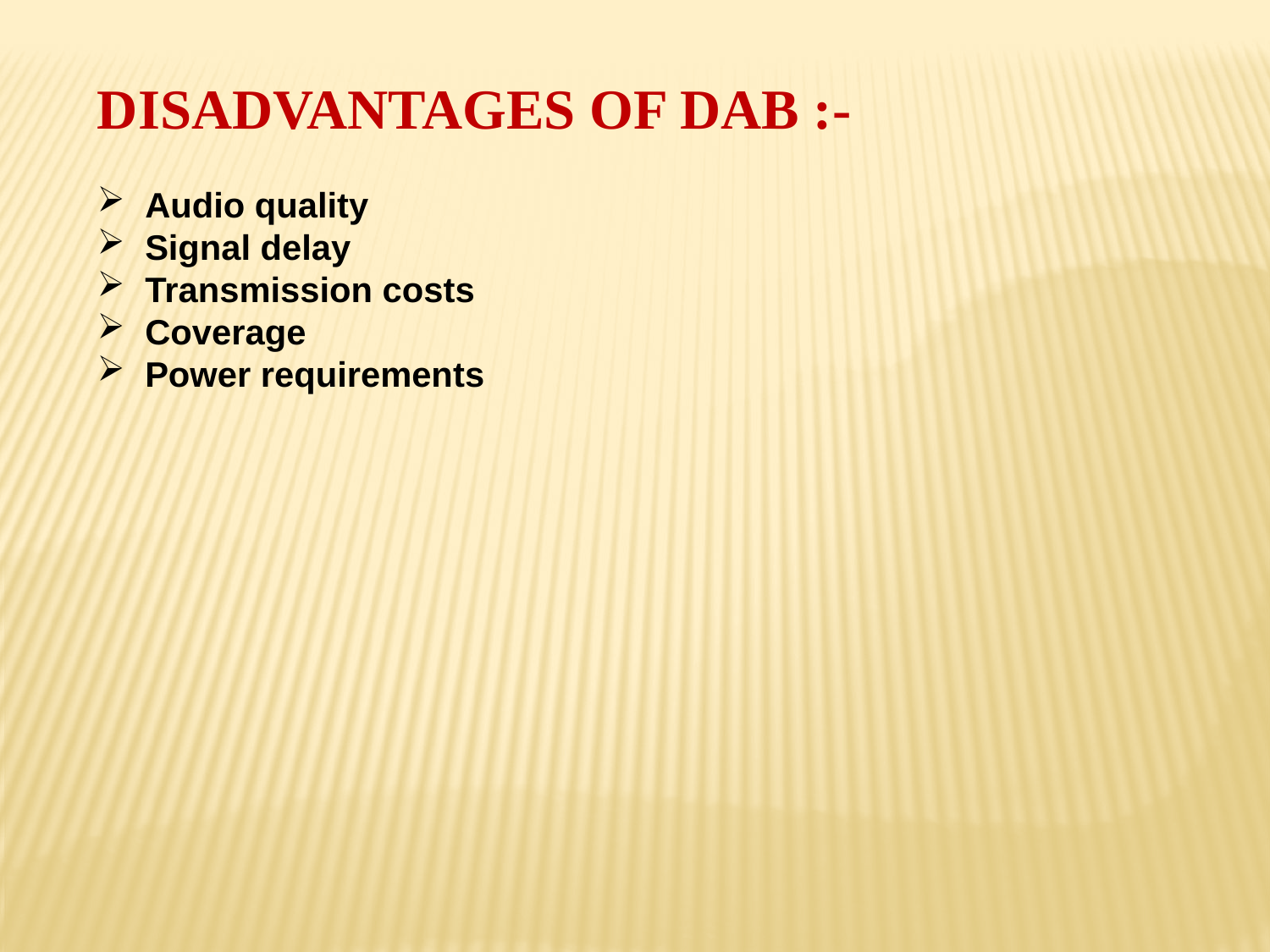

DISADVANTAGES OF DAB :-

Audio quality
Signal delay
Transmission costs
Coverage
Power requirements